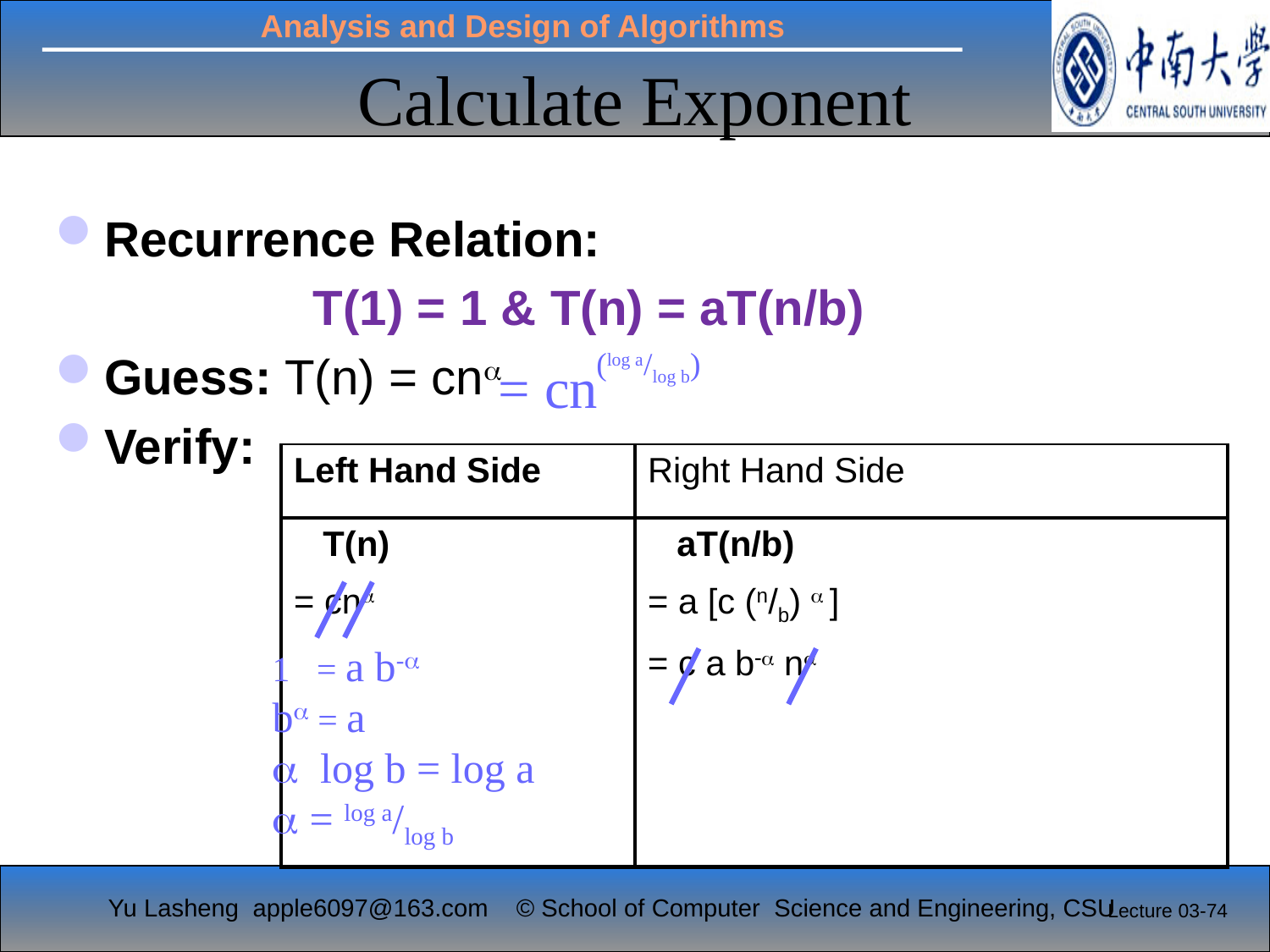

Calculate Exponent
Recurrence Relation:
 T(1) = 1 & T(n) = aT(n/b)
Guess: T(n) = cnα
Verify:
(log a/log b)
= cn
| Left Hand Side | Right Hand Side |
| --- | --- |
| T(n) = cnα | aT(n/b) = a [c (n/b) α ] = c a b−α nα |

1   = a b-α
bα = a
α log b = log a
α = log a/log b
Lecture 03-74